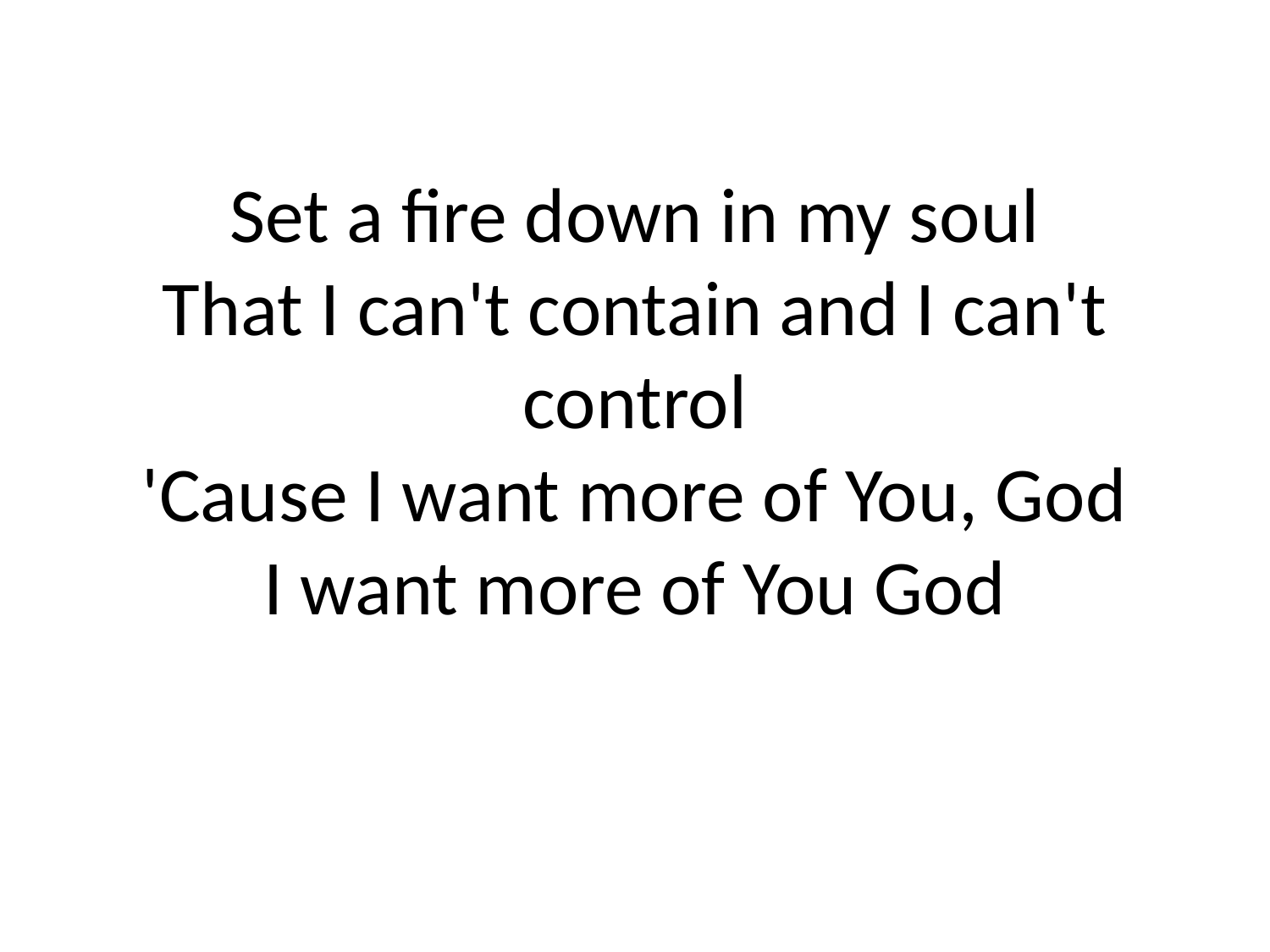

# Set a fire down in my soul
That I can't contain and I can't control
'Cause I want more of You, God
I want more of You God